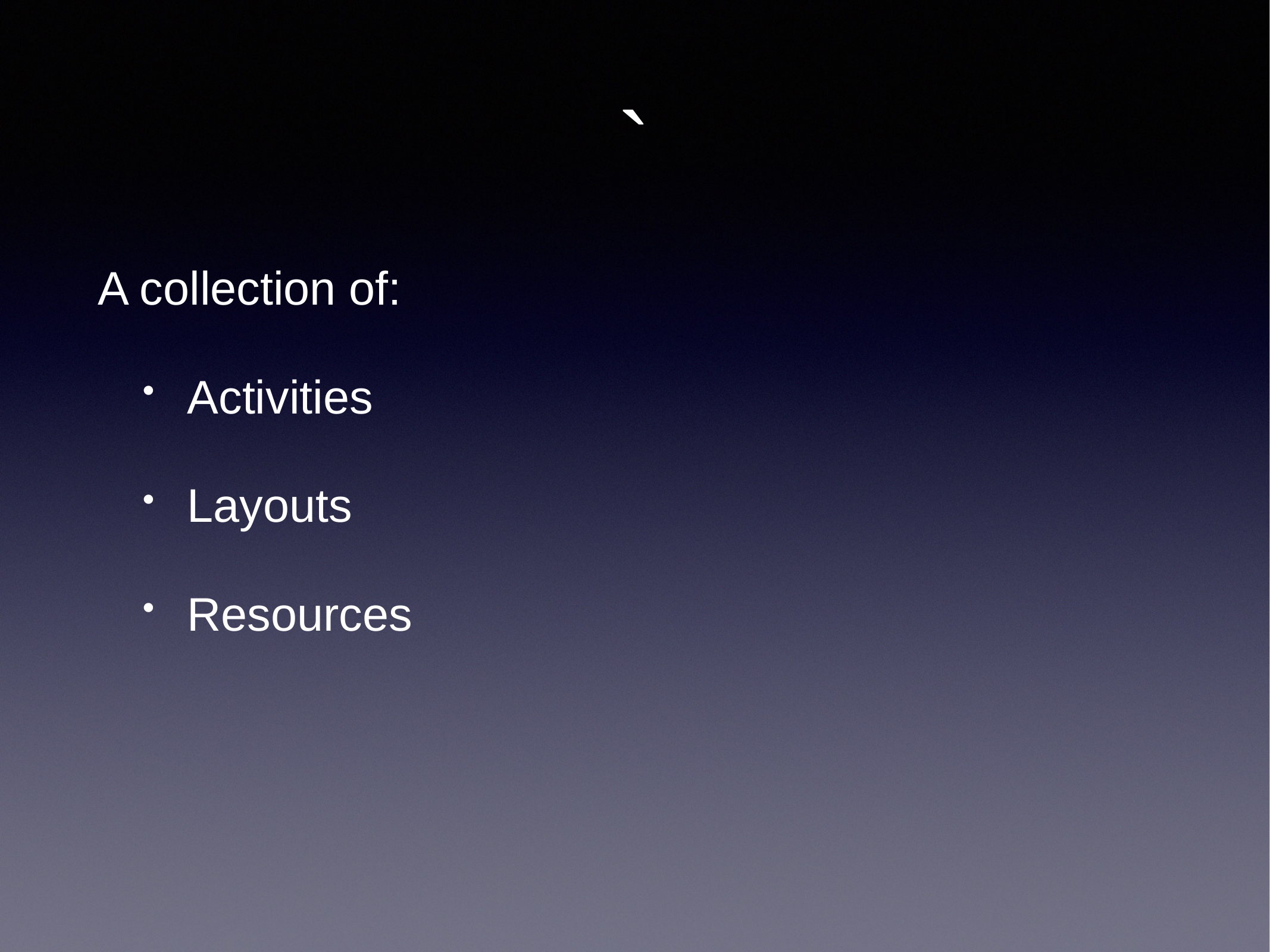

# `
A collection of:
Activities
Layouts
Resources